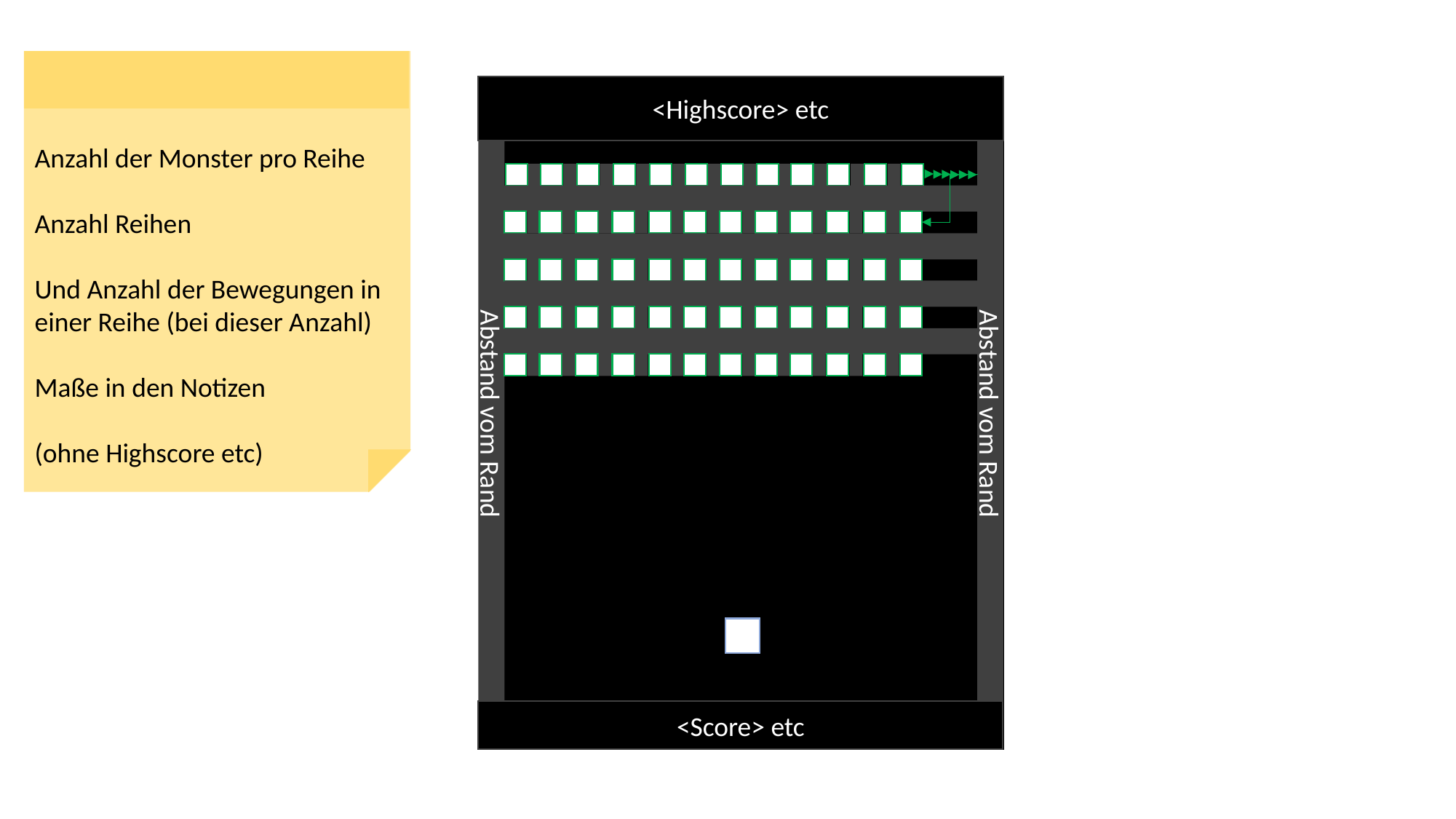

Anzahl der Monster pro Reihe

Anzahl Reihen

Und Anzahl der Bewegungen in einer Reihe (bei dieser Anzahl)

Maße in den Notizen

(ohne Highscore etc)

<Highscore> etc

Abstand vom Rand
Abstand vom Rand

<Score> etc